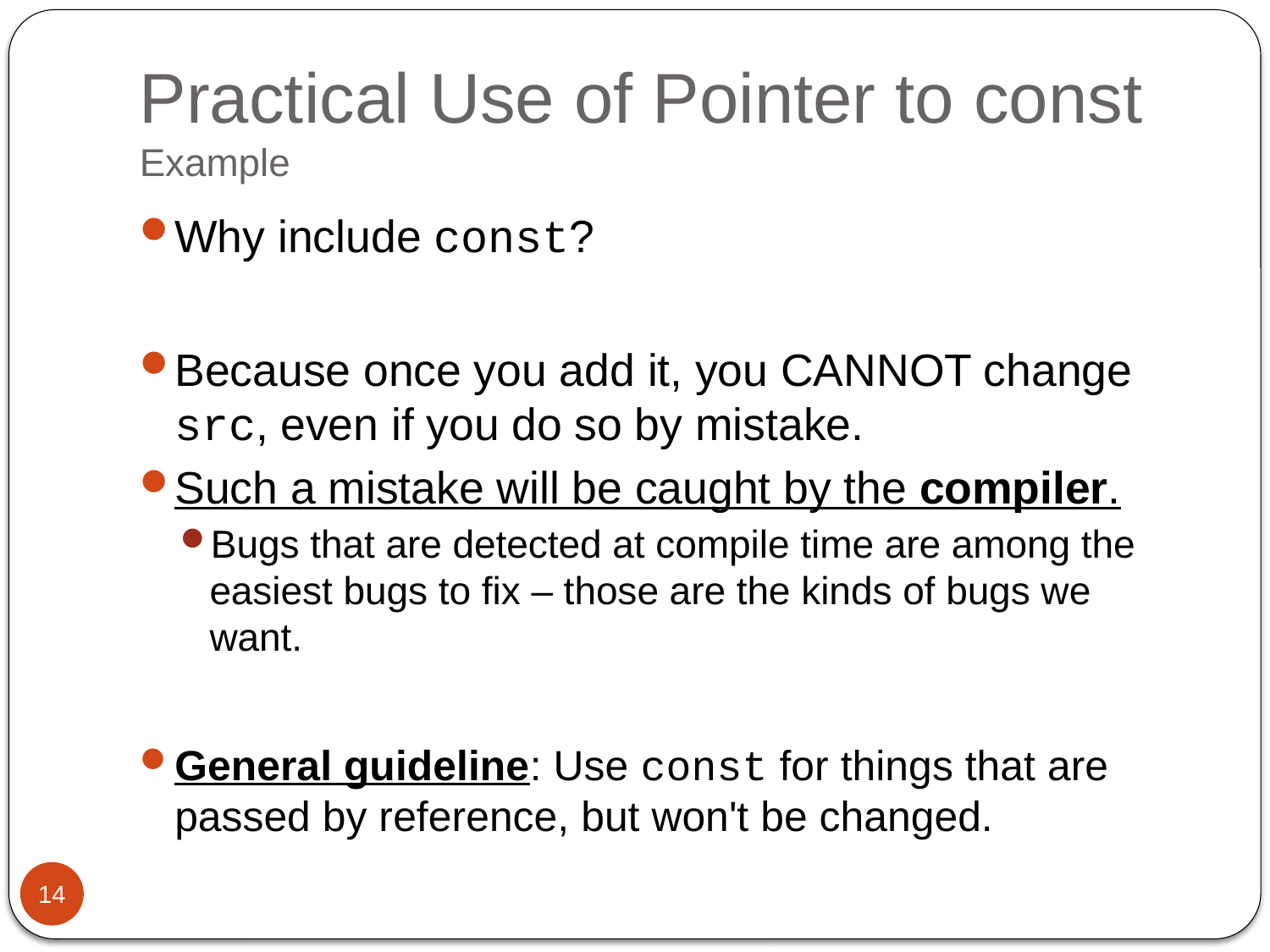

# Practical Use of Pointer to const Example
Why include const?

Because once you add it, you CANNOT change src, even if you do so by mistake.
Such a mistake will be caught by the compiler.
Bugs that are detected at compile time are among the easiest bugs to fix – those are the kinds of bugs we want.

General guideline: Use const for things that are passed by reference, but won't be changed.

14